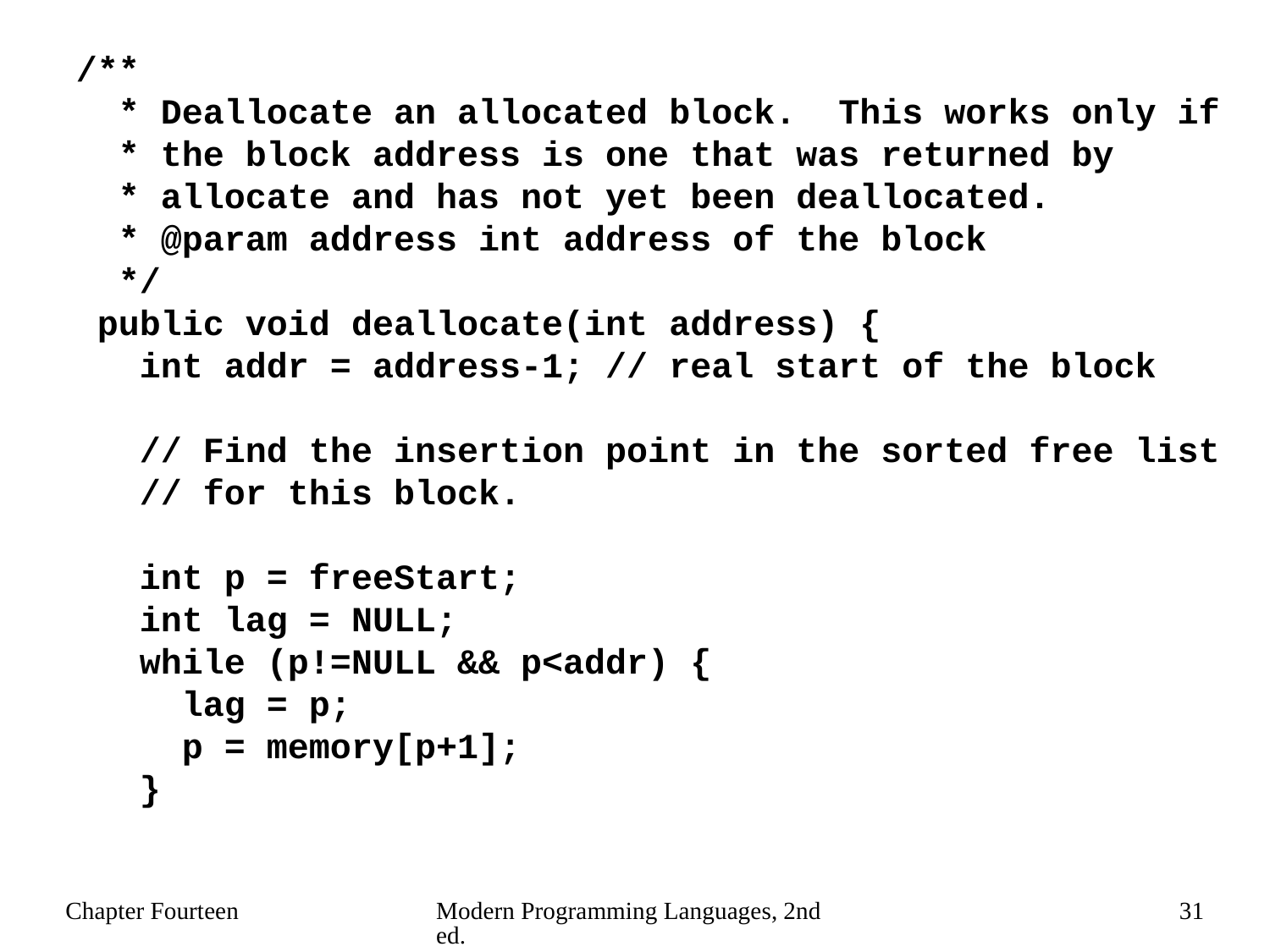

/**
   * Deallocate an allocated block.  This works only if
   * the block address is one that was returned by
   * allocate and has not yet been deallocated.
   * @param address int address of the block
   */
  public void deallocate(int address) {
    int addr = address-1; // real start of the block
    // Find the insertion point in the sorted free list
    // for this block.
    int p = freeStart;
    int lag = NULL;
    while (p!=NULL && p<addr) {
      lag = p;
      p = memory[p+1];
    }
Chapter Fourteen
Modern Programming Languages, 2nd ed.
31